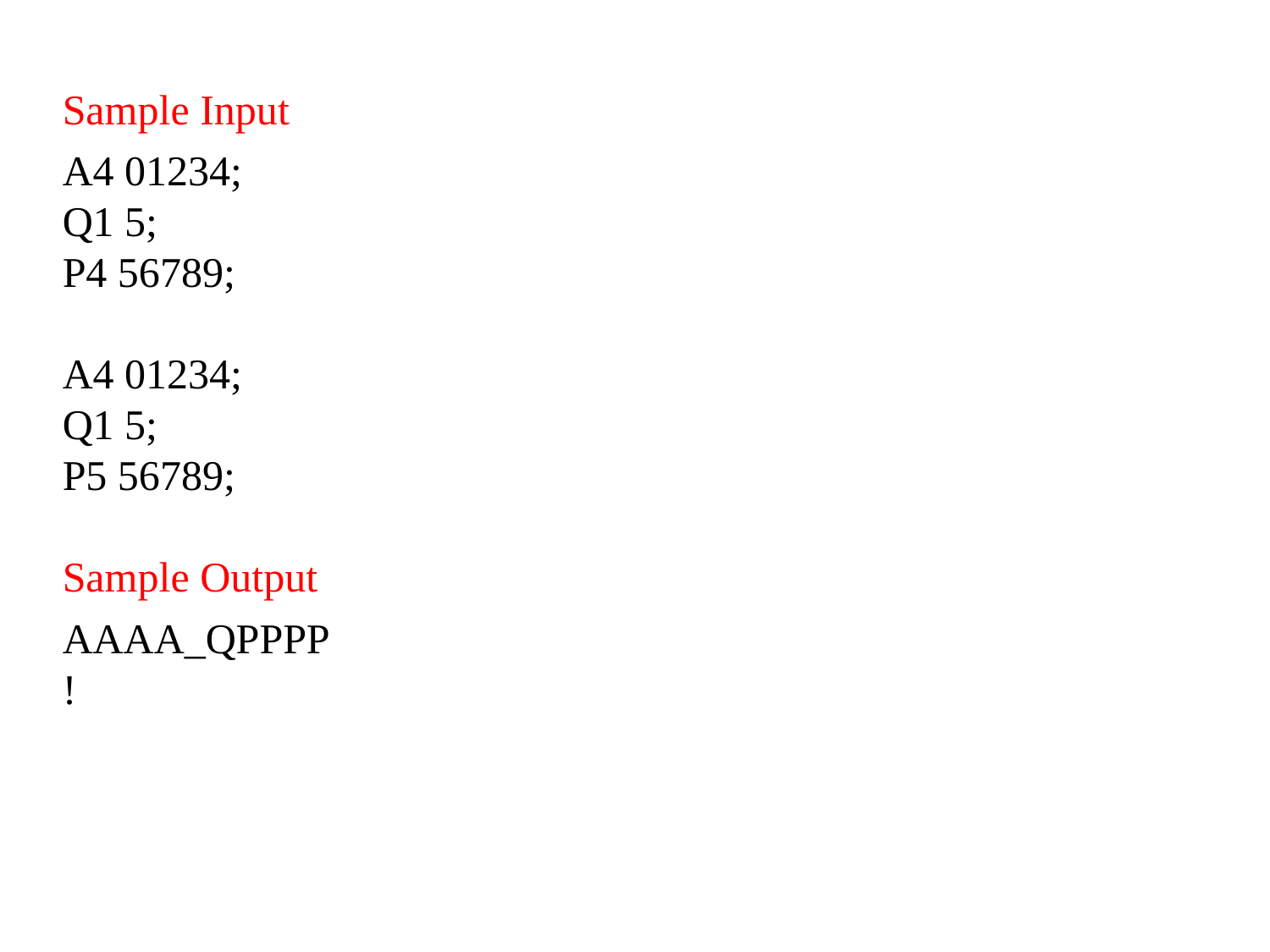

Sample Input
A4 01234;
Q1 5;
P4 56789;

A4 01234;
Q1 5;
P5 56789;

Sample Output
AAAA_QPPPP
!